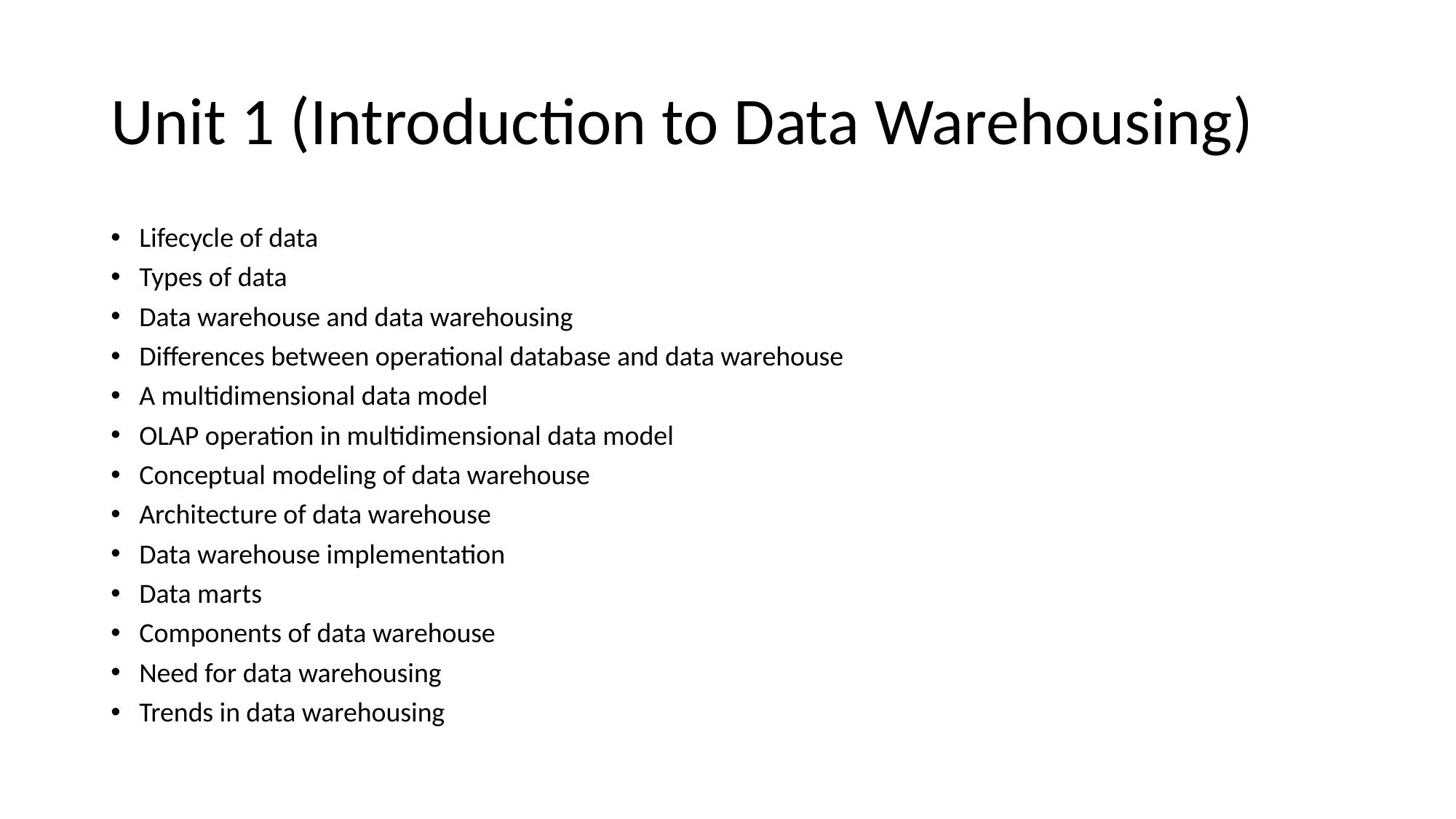

# Unit 1 (Introduction to Data Warehousing)
Lifecycle of data
Types of data
Data warehouse and data warehousing
Differences between operational database and data warehouse
A multidimensional data model
OLAP operation in multidimensional data model
Conceptual modeling of data warehouse
Architecture of data warehouse
Data warehouse implementation
Data marts
Components of data warehouse
Need for data warehousing
Trends in data warehousing